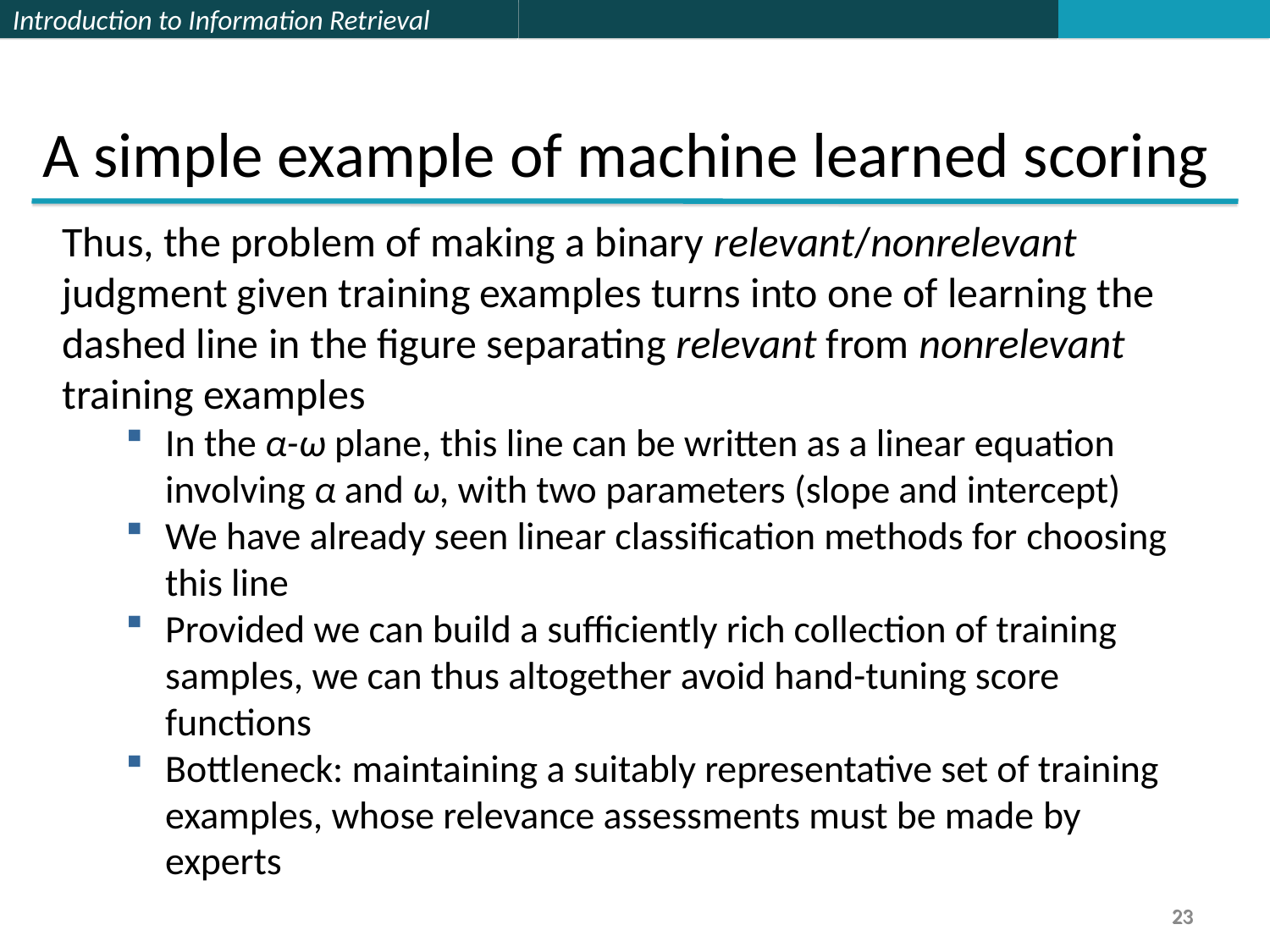

A simple example of machine learned scoring
Thus, the problem of making a binary relevant/nonrelevant
judgment given training examples turns into one of learning the
dashed line in the figure separating relevant from nonrelevant
training examples
In the α-ω plane, this line can be written as a linear equation involving α and ω, with two parameters (slope and intercept)
We have already seen linear classification methods for choosing this line
Provided we can build a sufficiently rich collection of training samples, we can thus altogether avoid hand-tuning score functions
Bottleneck: maintaining a suitably representative set of training examples, whose relevance assessments must be made by experts
23
23